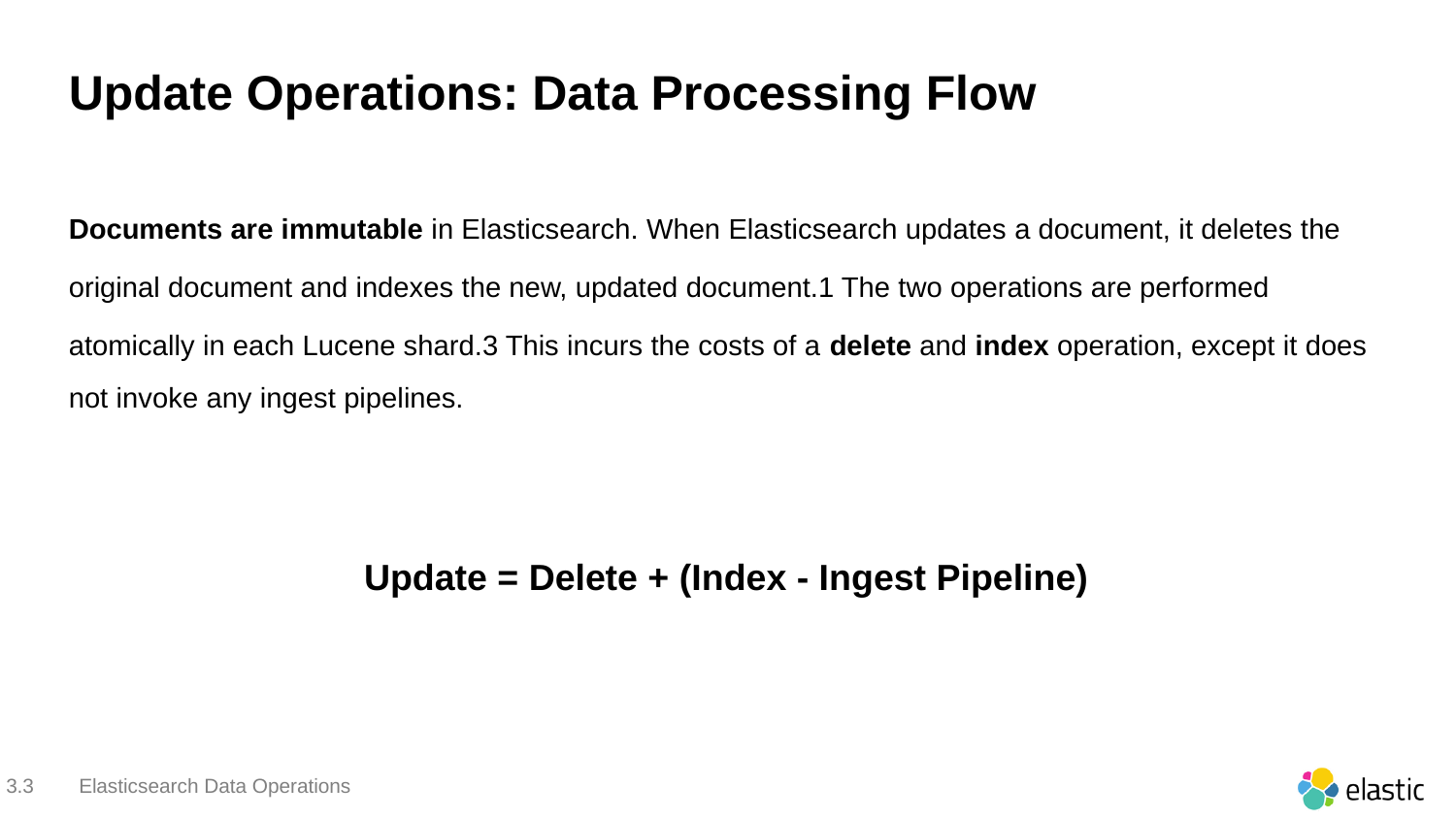

Update Operations: Data Processing Flow
Documents are immutable in Elasticsearch. When Elasticsearch updates a document, it deletes the original document and indexes the new, updated document.1 The two operations are performed atomically in each Lucene shard.3 This incurs the costs of a delete and index operation, except it does
not invoke any ingest pipelines.
Update = Delete + (Index - Ingest Pipeline)

3.3
Elasticsearch Data Operations